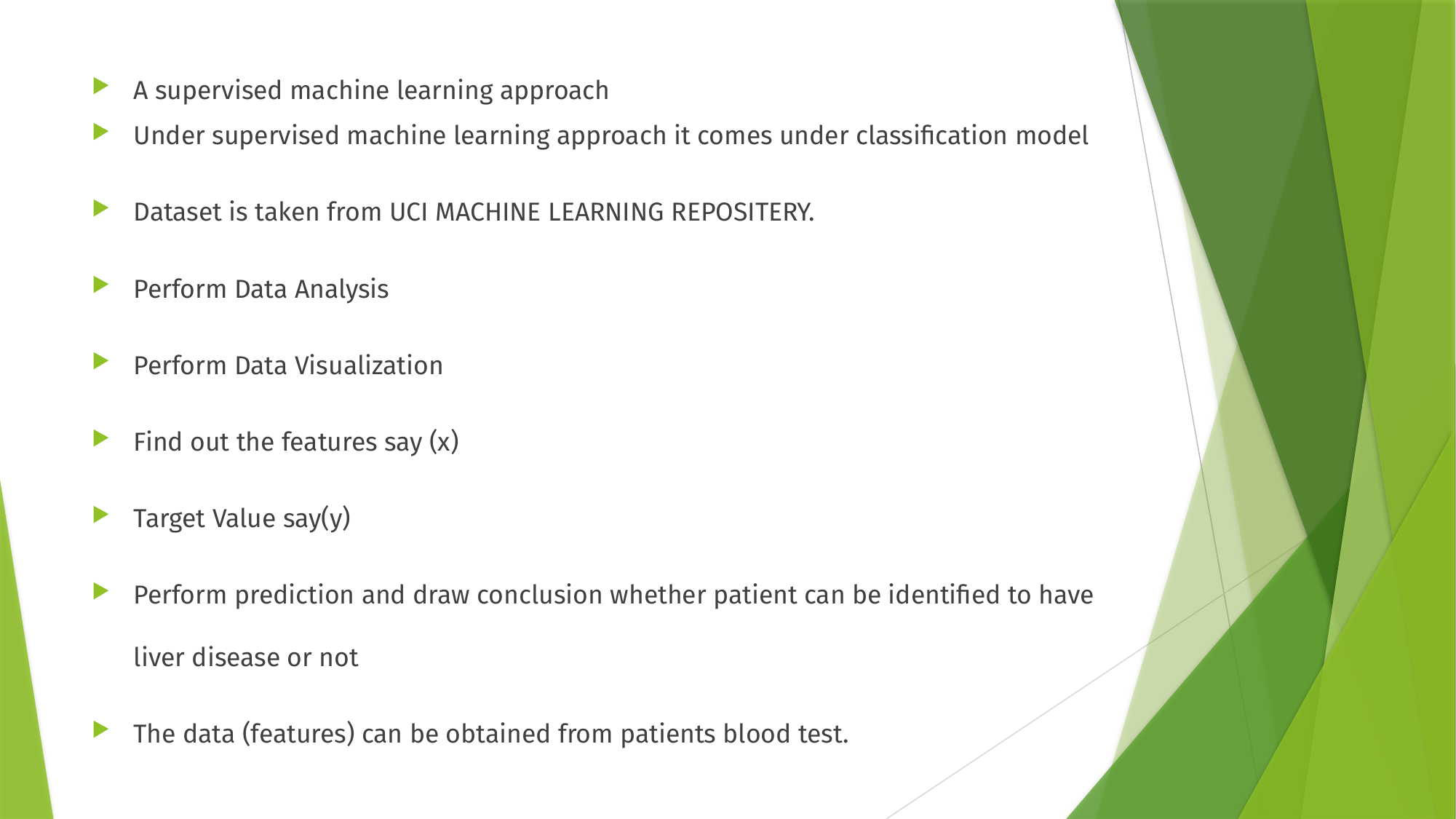

A supervised machine learning approach
Under supervised machine learning approach it comes under classification model
Dataset is taken from UCI MACHINE LEARNING REPOSITERY.
Perform Data Analysis
Perform Data Visualization
Find out the features say (x)
Target Value say(y)
Perform prediction and draw conclusion whether patient can be identified to have liver disease or not
The data (features) can be obtained from patients blood test.